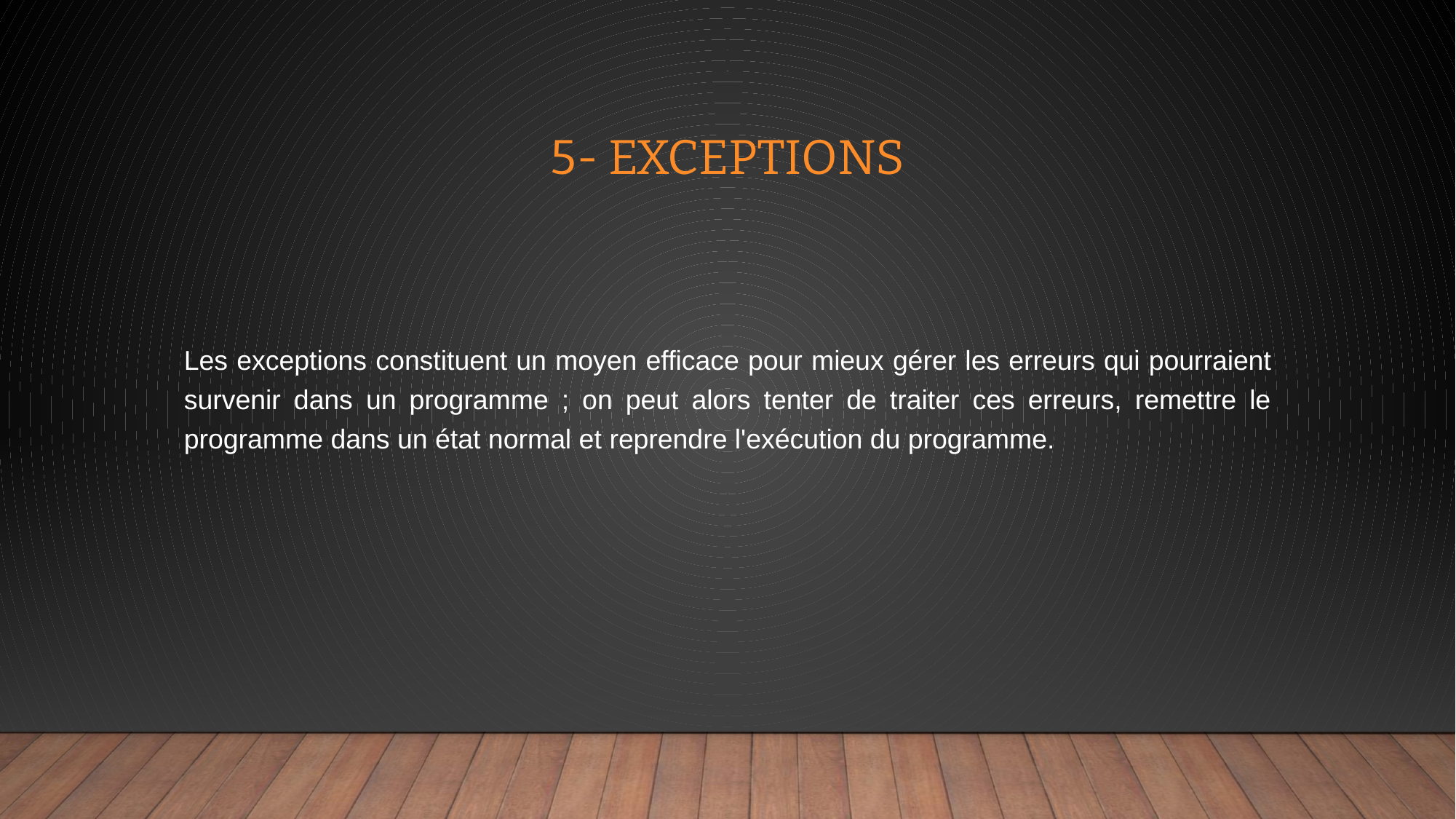

# 5- EXCEPTIONS
Les exceptions constituent un moyen efficace pour mieux gérer les erreurs qui pourraient survenir dans un programme ; on peut alors tenter de traiter ces erreurs, remettre le programme dans un état normal et reprendre l'exécution du programme.